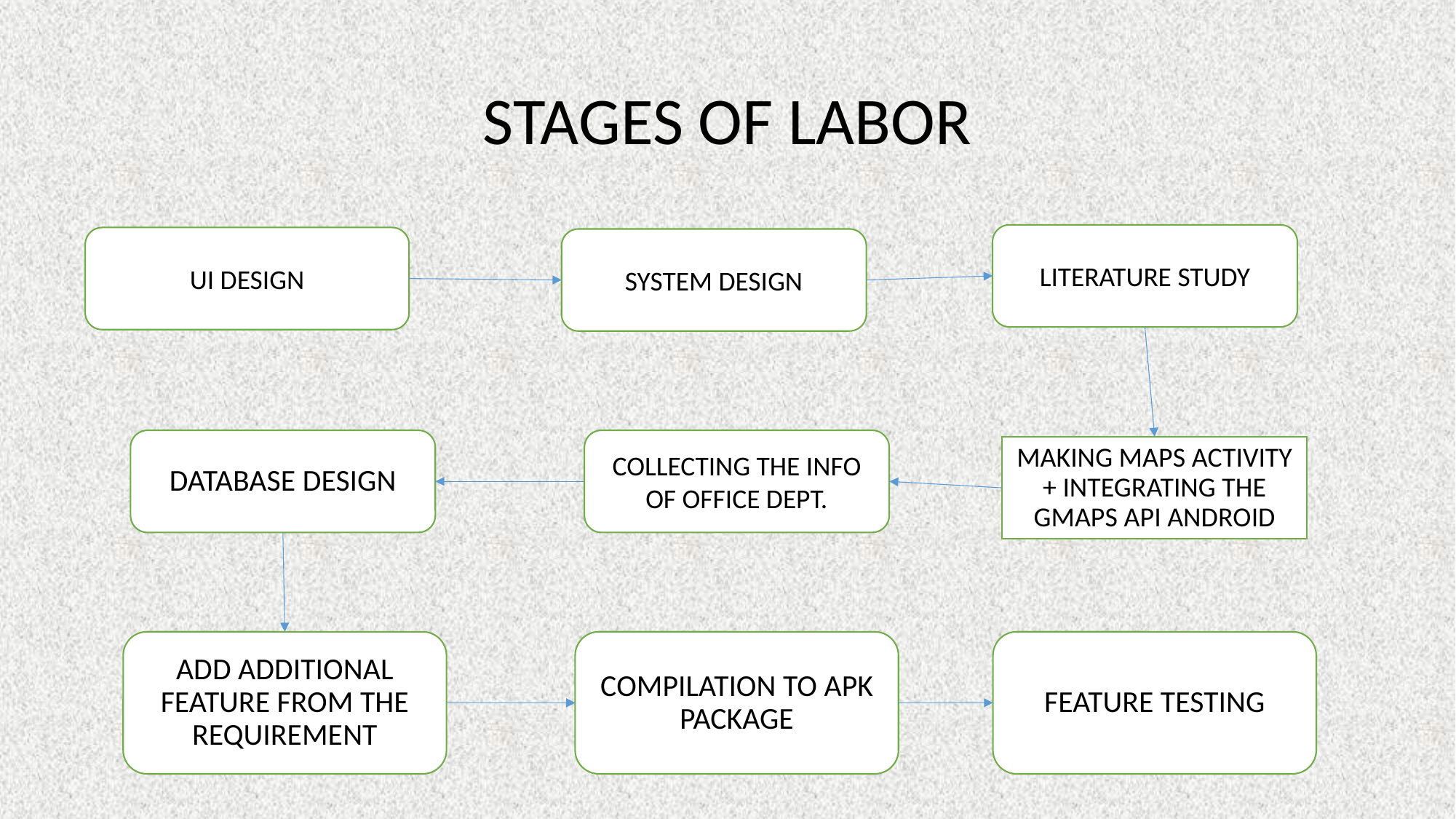

# STAGES OF LABOR
LITERATURE STUDY
UI DESIGN
SYSTEM DESIGN
DATABASE DESIGN
COLLECTING THE INFO OF OFFICE DEPT.
MAKING MAPS ACTIVITY + INTEGRATING THE GMAPS API ANDROID
ADD ADDITIONAL FEATURE FROM THE REQUIREMENT
COMPILATION TO APK PACKAGE
FEATURE TESTING